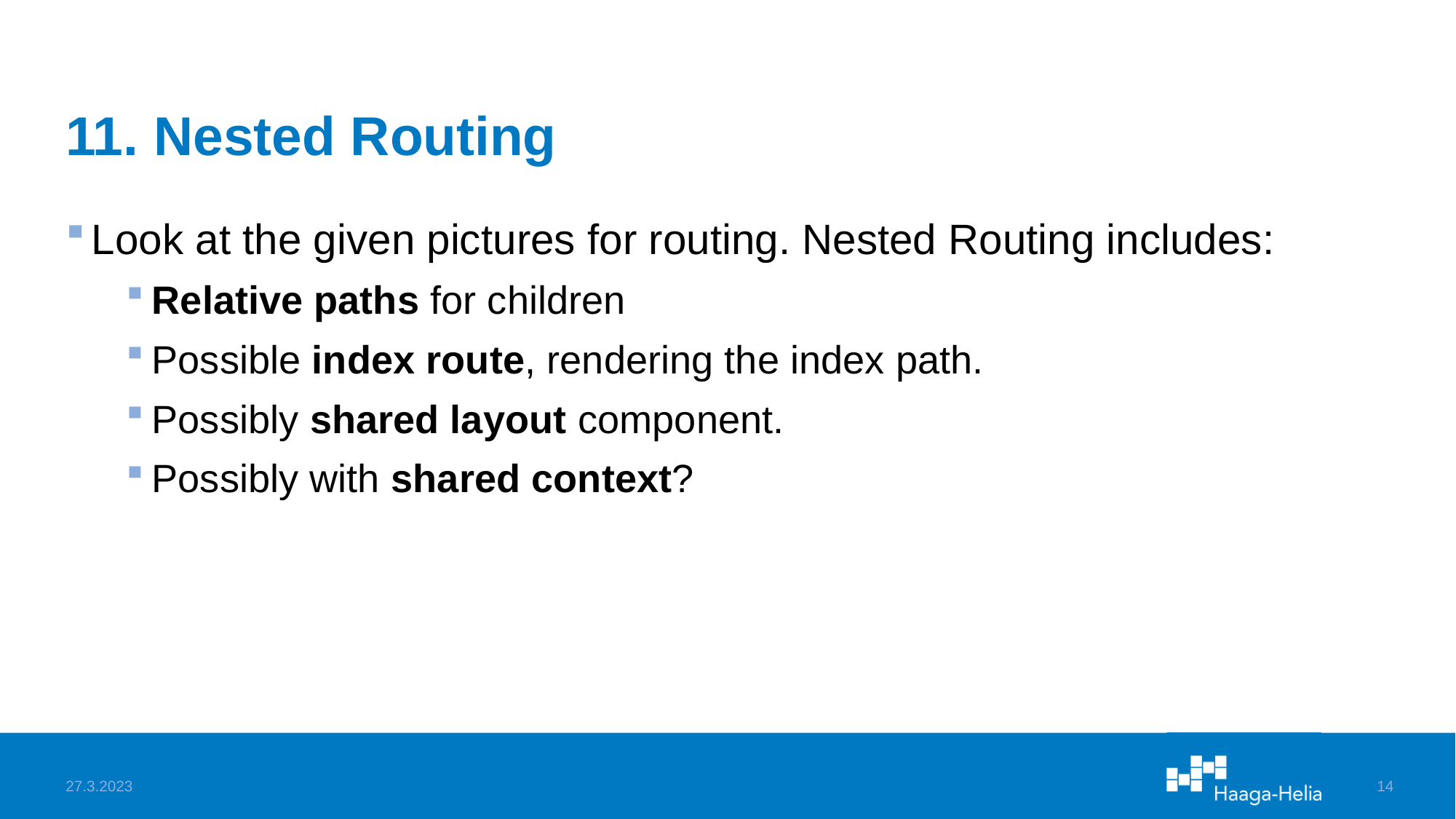

# 11. Nested Routing
Look at the given pictures for routing. Nested Routing includes:
Relative paths for children
Possible index route, rendering the index path.
Possibly shared layout component.
Possibly with shared context?
27.3.2023

14